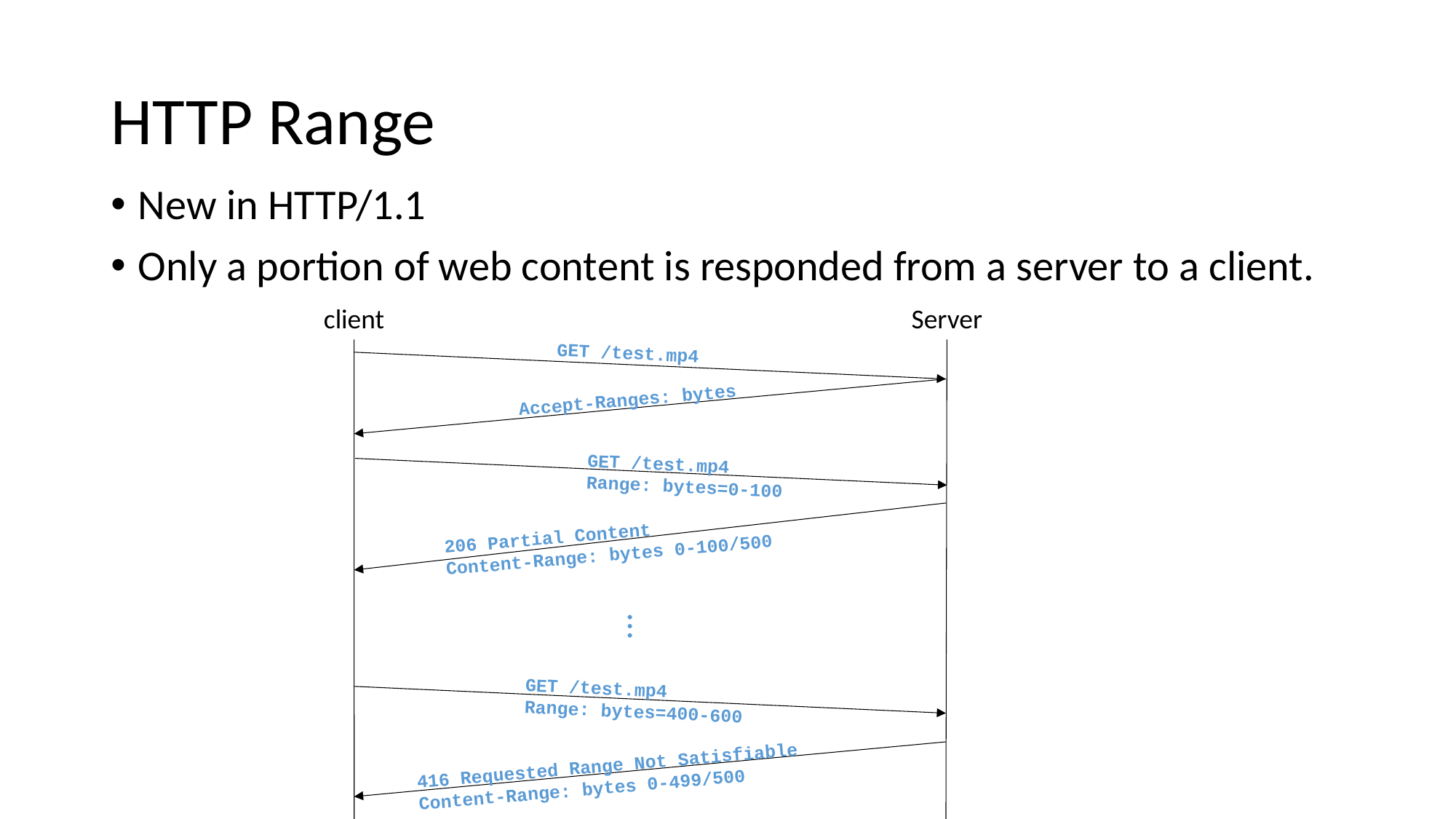

# HTTP Range
New in HTTP/1.1
Only a portion of web content is responded from a server to a client.

client
Server
GET /test.mp4
Accept-Ranges: bytes
GET /test.mp4
Range: bytes=0-100
206 Partial Content
Content-Range: bytes 0-100/500
…
GET /test.mp4
Range: bytes=400-600
416 Requested Range Not Satisfiable
Content-Range: bytes 0-499/500